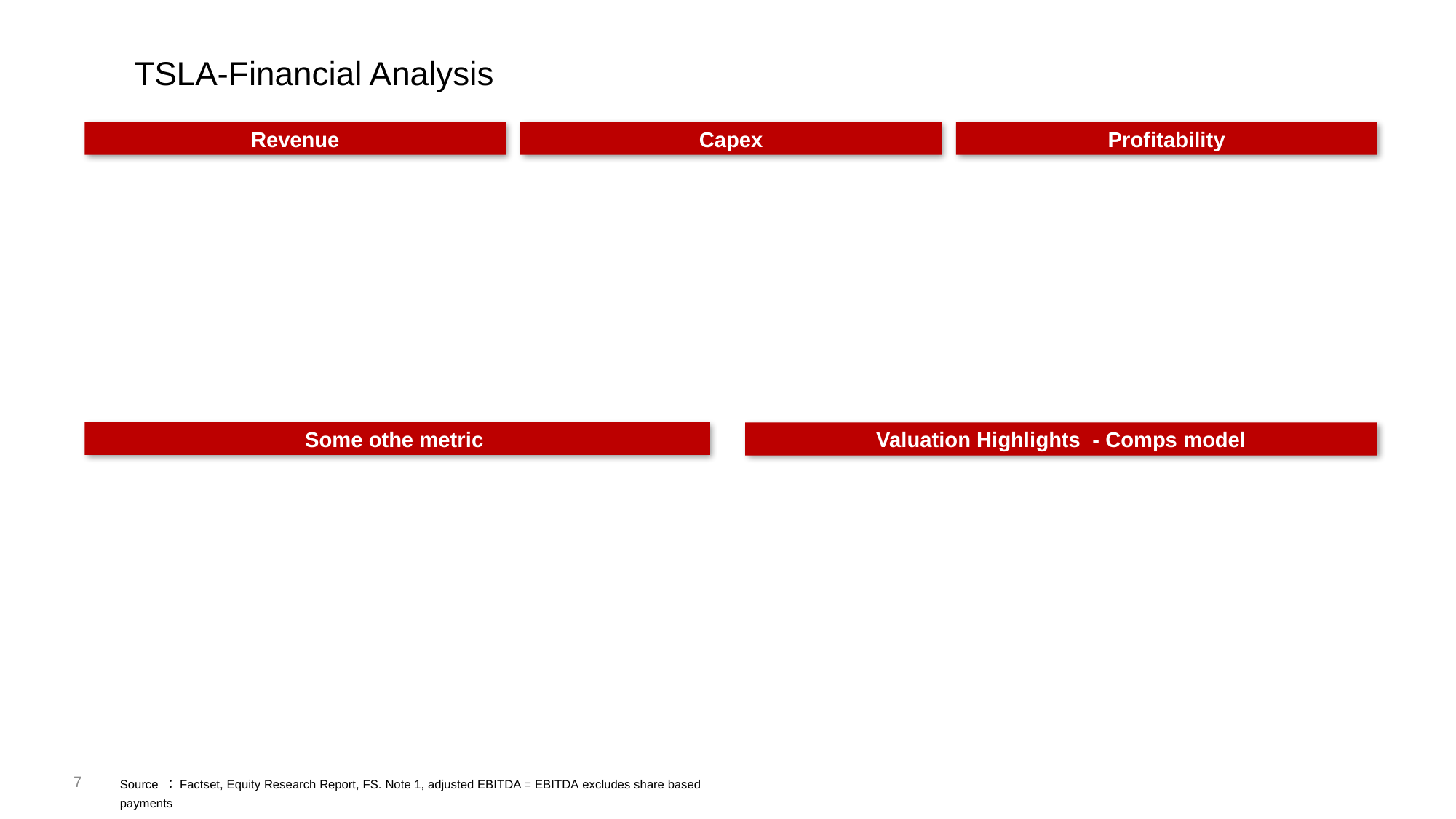

# TSLA-Financial Analysis
Revenue
Capex
Profitability
Some othe metric
Valuation Highlights  - Comps model
7
Source ：Factset, Equity Research Report, FS. Note 1, adjusted EBITDA = EBITDA excludes share based payments